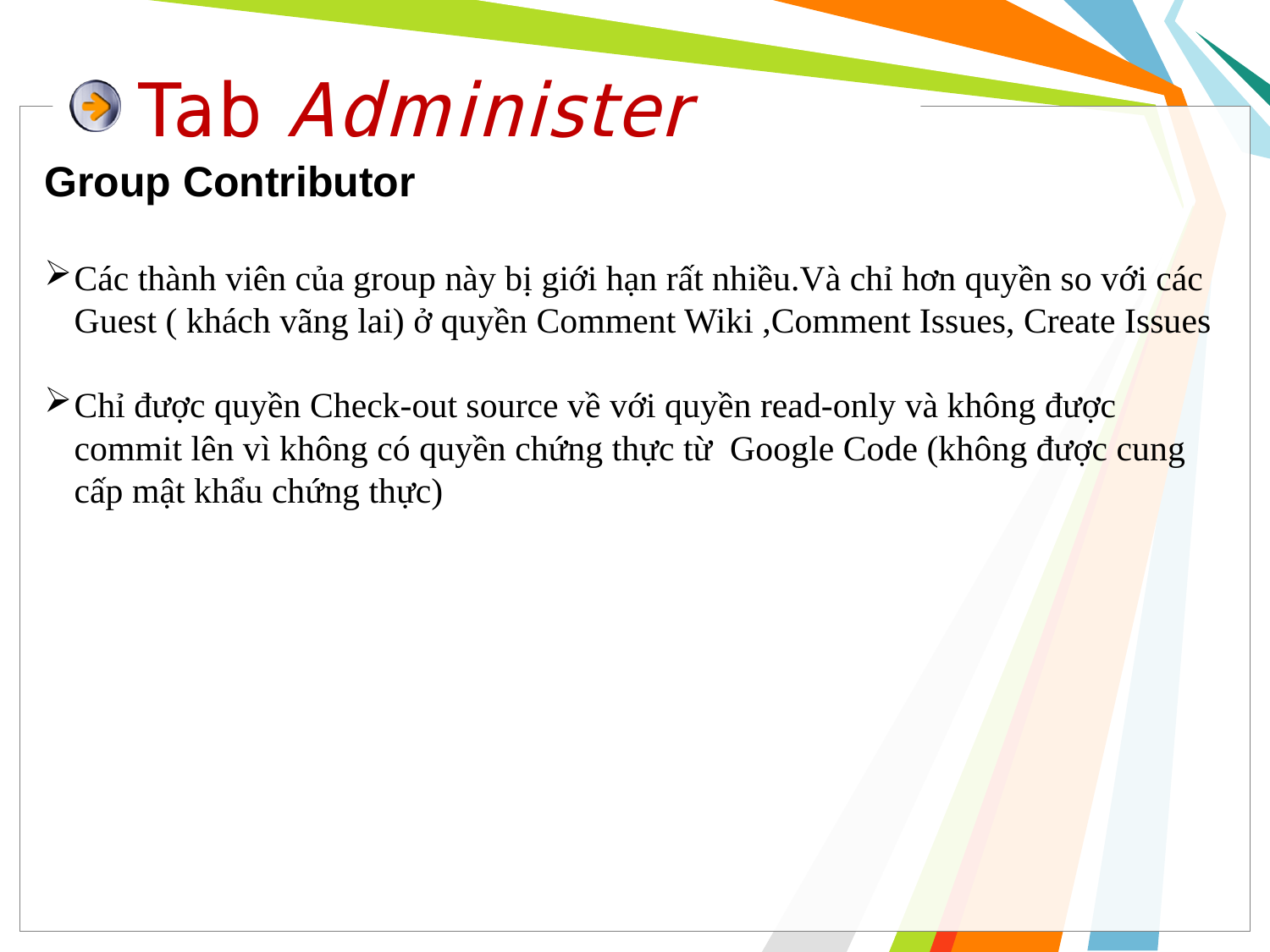

# Tab Administer
Group Contributor

Các thành viên của group này bị giới hạn rất nhiều.Và chỉ hơn quyền so với các Guest ( khách vãng lai) ở quyền Comment Wiki ,Comment Issues, Create Issues

Chỉ được quyền Check-out source về với quyền read-only và không được commit lên vì không có quyền chứng thực từ  Google Code (không được cung cấp mật khẩu chứng thực)